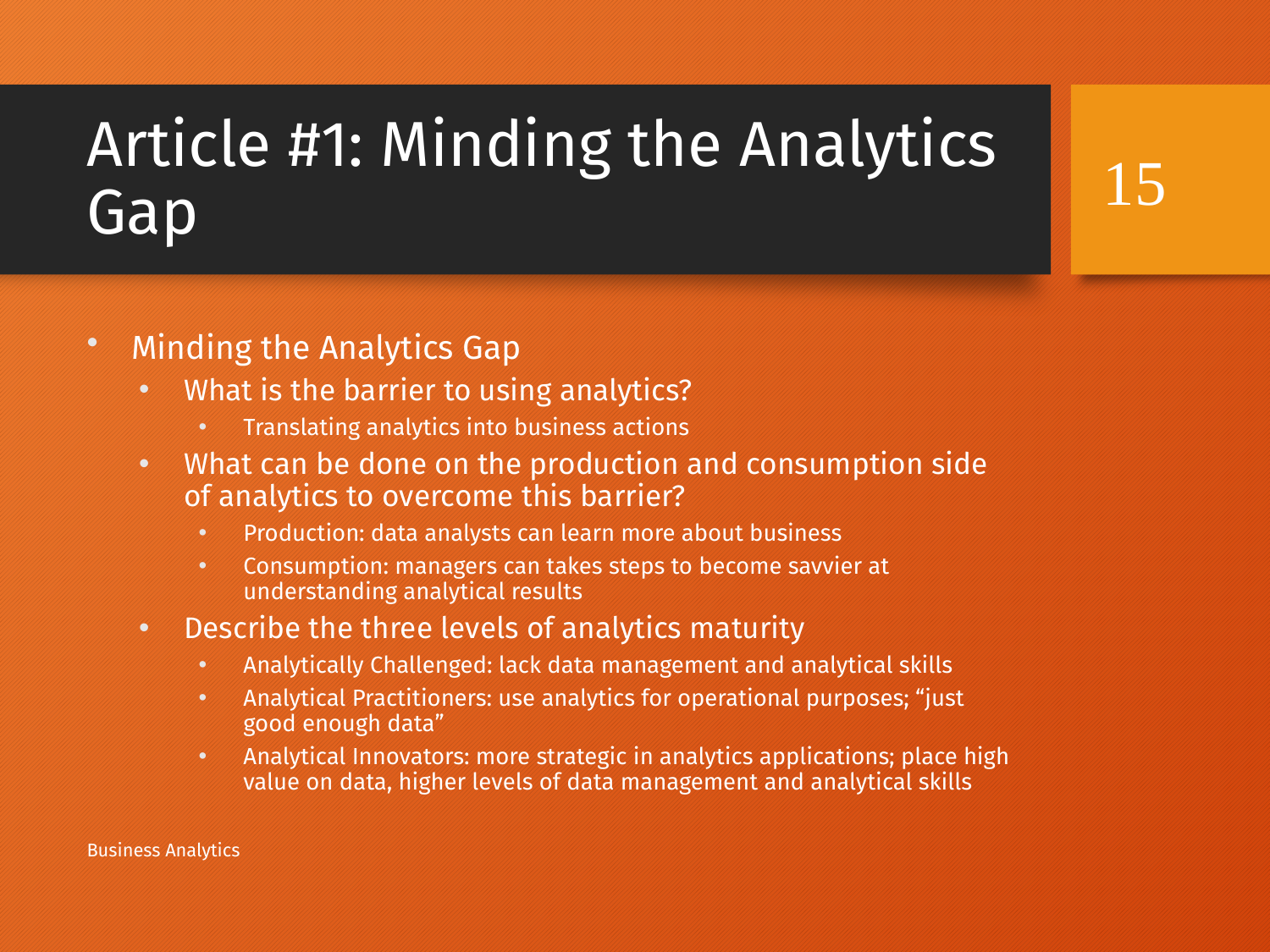

# Article #1: Minding the Analytics Gap
15
Minding the Analytics Gap
What is the barrier to using analytics?
Translating analytics into business actions
What can be done on the production and consumption side of analytics to overcome this barrier?
Production: data analysts can learn more about business
Consumption: managers can takes steps to become savvier at understanding analytical results
Describe the three levels of analytics maturity
Analytically Challenged: lack data management and analytical skills
Analytical Practitioners: use analytics for operational purposes; “just good enough data”
Analytical Innovators: more strategic in analytics applications; place high value on data, higher levels of data management and analytical skills

Business Analytics